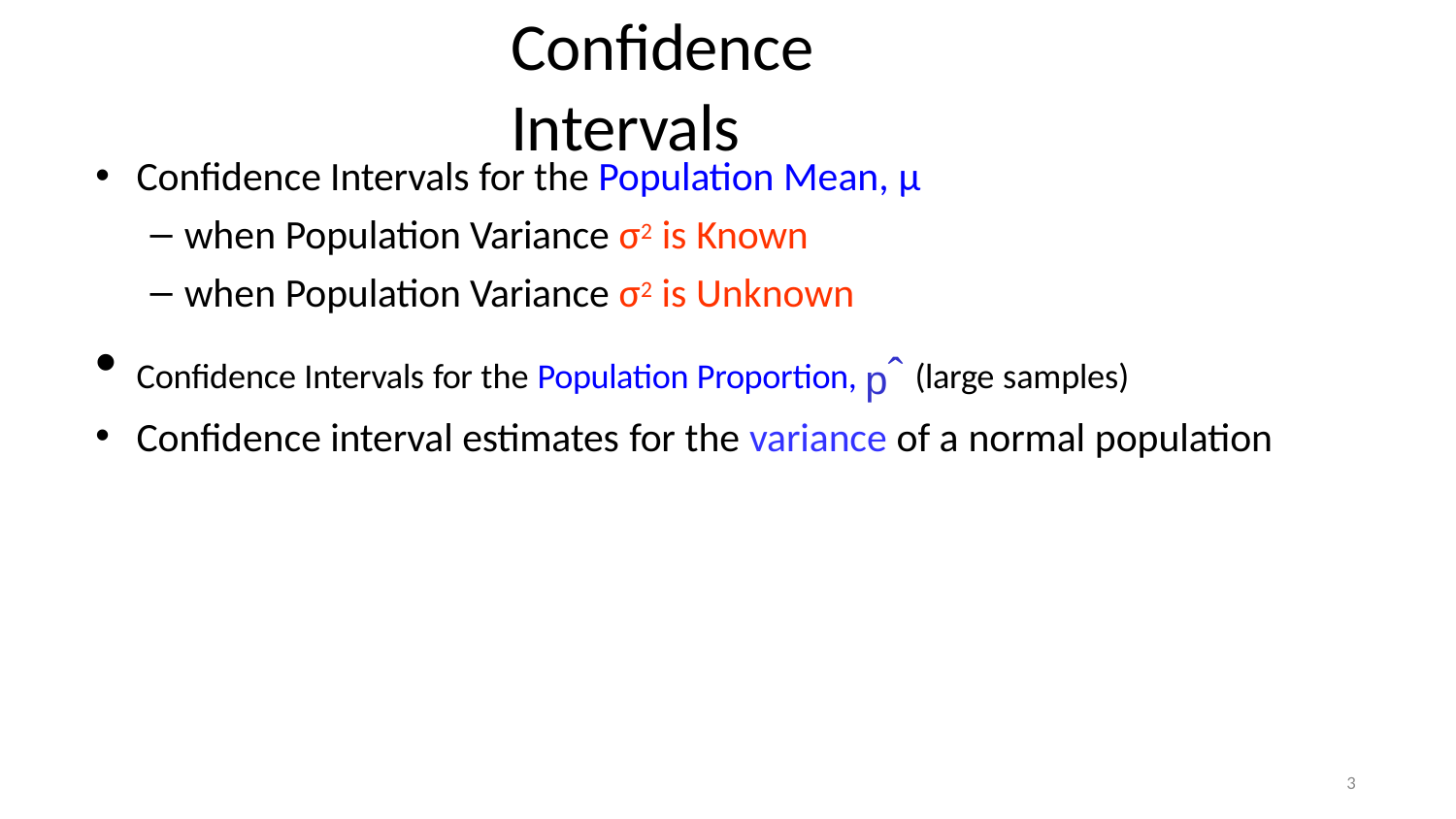

# Confidence Intervals
Confidence Intervals for the Population Mean, μ
when Population Variance σ2 is Known
when Population Variance σ2 is Unknown
Confidence Intervals for the Population Proportion, pˆ (large samples)
Confidence interval estimates for the variance of a normal population
3